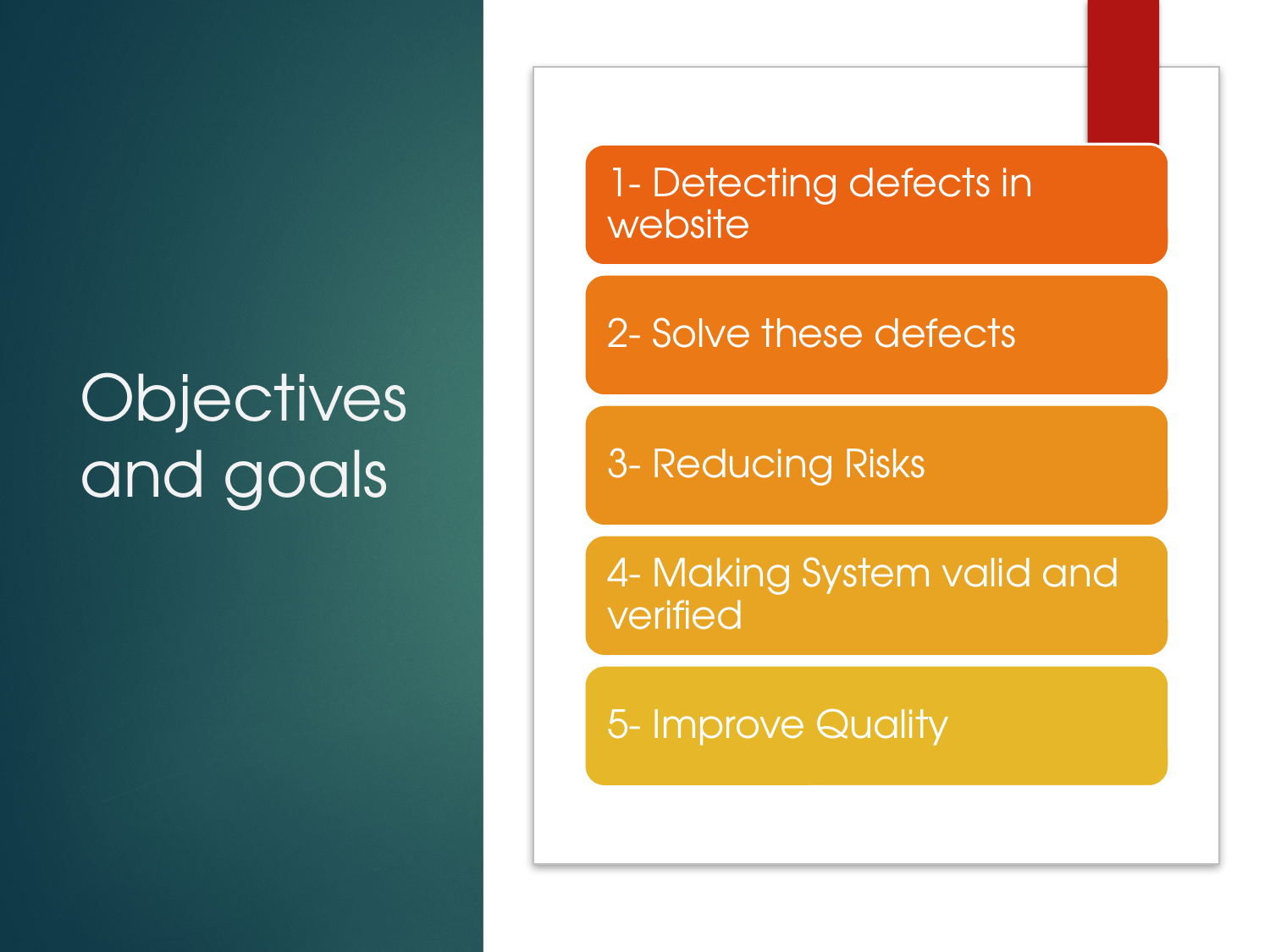

1- Detecting defects in website
2- Solve these defects
3- Reducing Risks
4- Making System valid and verified
5- Improve Quality
# Objectives and goals